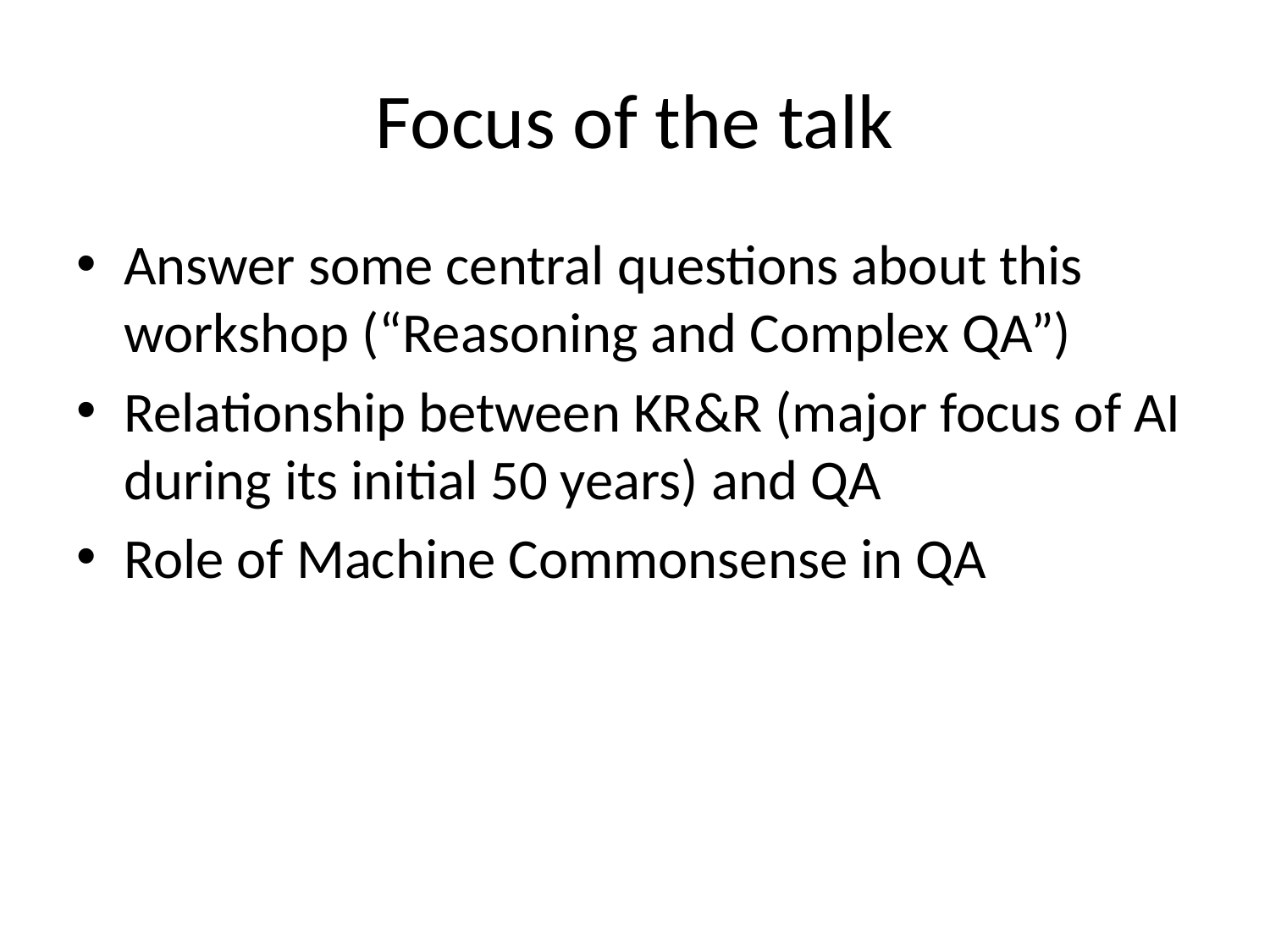

# Focus of the talk
Answer some central questions about this workshop (“Reasoning and Complex QA”)
Relationship between KR&R (major focus of AI during its initial 50 years) and QA
Role of Machine Commonsense in QA